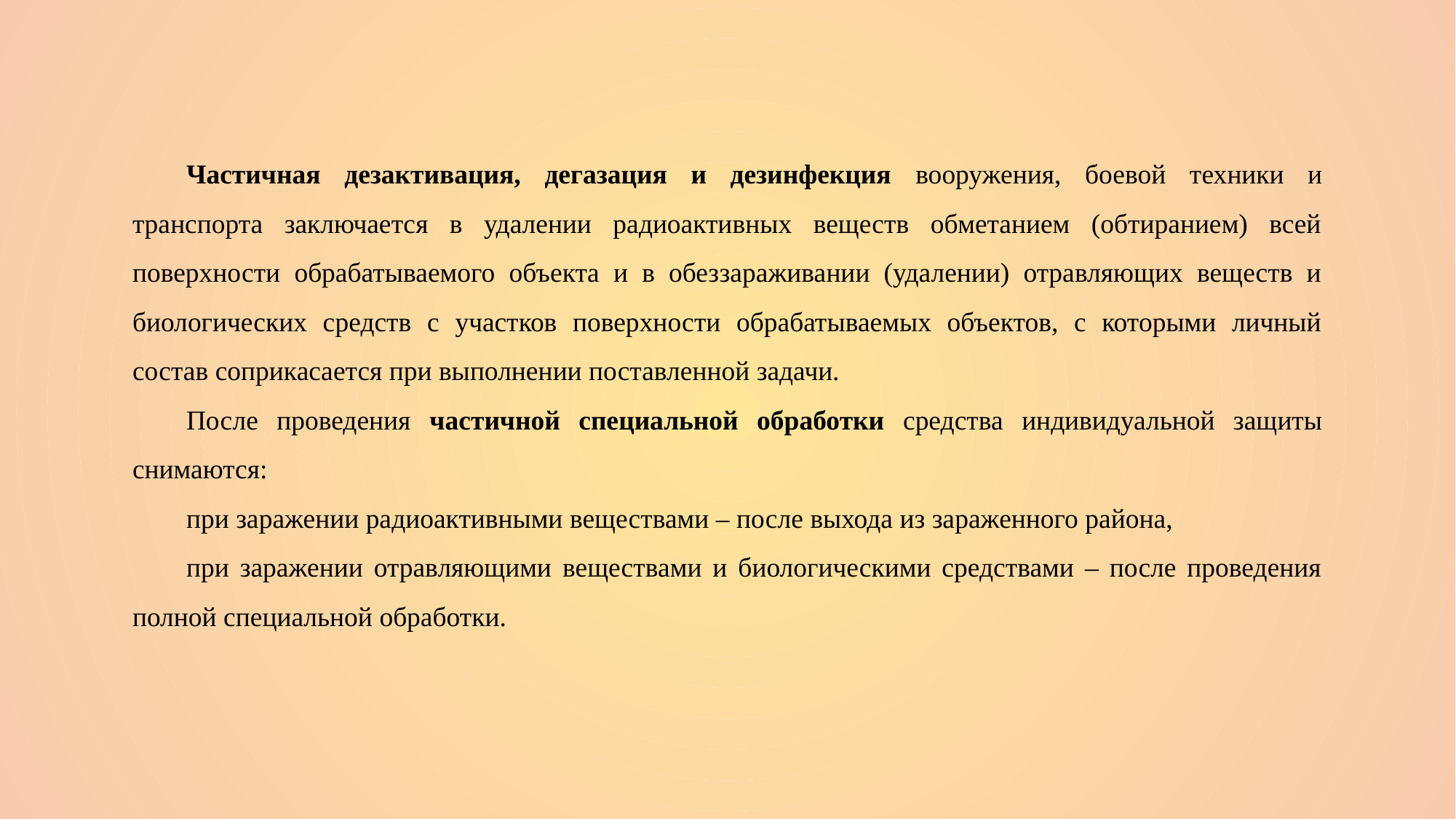

Частичная дезактивация, дегазация и дезинфекция вооружения, боевой техники и транспорта заключается в удалении радиоактивных веществ обметанием (обтиранием) всей поверхности обрабатываемого объекта и в обеззараживании (удалении) отравляющих веществ и биологических средств с участков поверхности обрабатываемых объектов, с которыми личный состав соприкасается при выполнении поставленной задачи.
После проведения частичной специальной обработки средства индивидуальной защиты снимаются:
при заражении радиоактивными веществами – после выхода из зараженного района,
при заражении отравляющими веществами и биологическими средствами – после проведения полной специальной обработки.